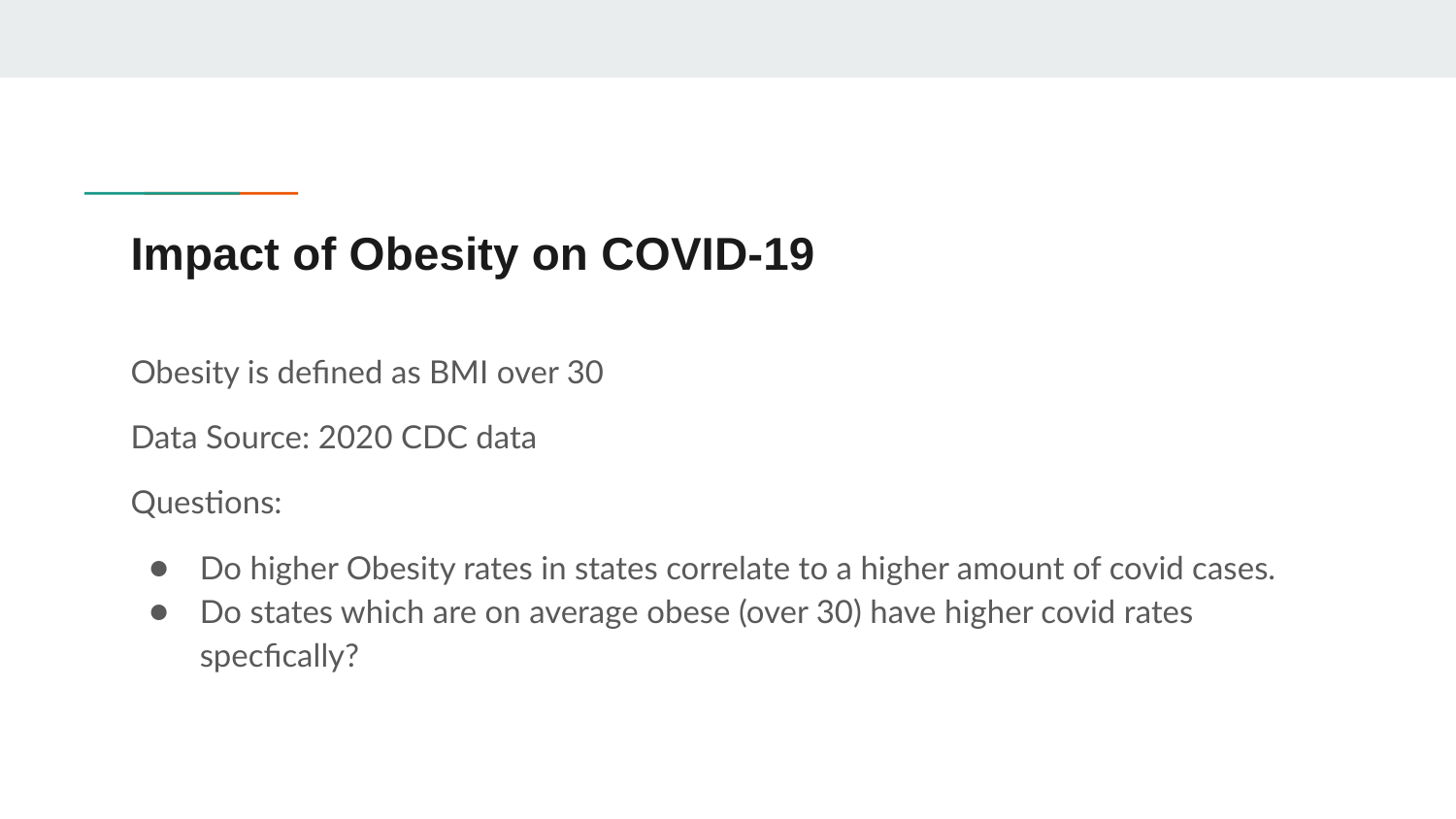

# Impact of Obesity on COVID-19
Obesity is defined as BMI over 30
Data Source: 2020 CDC data
Questions:
Do higher Obesity rates in states correlate to a higher amount of covid cases.
Do states which are on average obese (over 30) have higher covid rates specfically?